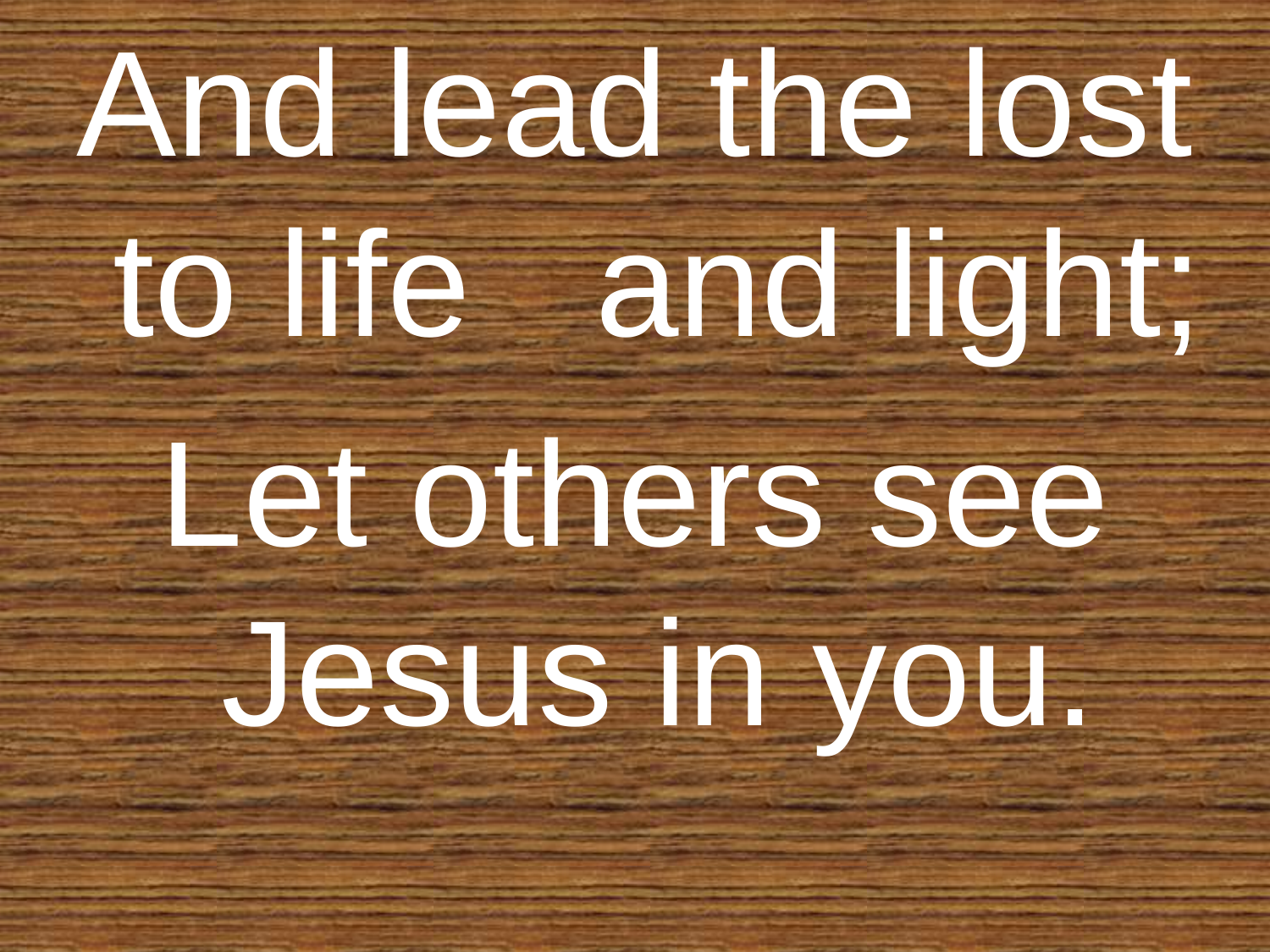

And lead the lost to life   and light;
Let others see Jesus in you.